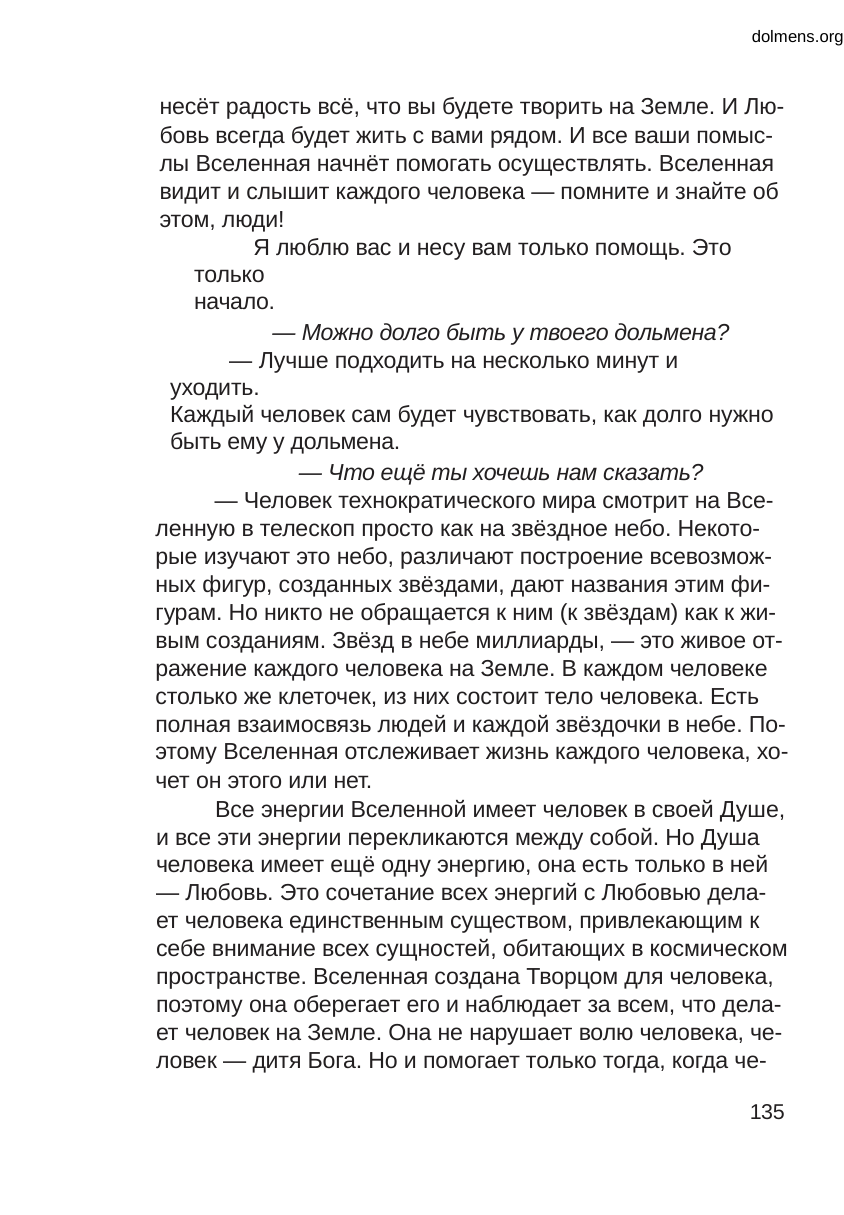

dolmens.org

несёт радость всё, что вы будете творить на Земле. И Лю-
бовь всегда будет жить с вами рядом. И все ваши помыс-
лы Вселенная начнёт помогать осуществлять. Вселенная
видит и слышит каждого человека — помните и знайте об
этом, люди!

Я люблю вас и несу вам только помощь. Это только
начало.

— Можно долго быть у твоего дольмена?

— Лучше подходить на несколько минут и уходить.
Каждый человек сам будет чувствовать, как долго нужно
быть ему у дольмена.

— Что ещё ты хочешь нам сказать?

— Человек технократического мира смотрит на Все-
ленную в телескоп просто как на звёздное небо. Некото-
рые изучают это небо, различают построение всевозмож-
ных фигур, созданных звёздами, дают названия этим фи-
гурам. Но никто не обращается к ним (к звёздам) как к жи-
вым созданиям. Звёзд в небе миллиарды, — это живое от-
ражение каждого человека на Земле. В каждом человеке
столько же клеточек, из них состоит тело человека. Есть
полная взаимосвязь людей и каждой звёздочки в небе. По-
этому Вселенная отслеживает жизнь каждого человека, хо-
чет он этого или нет.

Все энергии Вселенной имеет человек в своей Душе,
и все эти энергии перекликаются между собой. Но Душа
человека имеет ещё одну энергию, она есть только в ней
— Любовь. Это сочетание всех энергий с Любовью дела-
ет человека единственным существом, привлекающим к
себе внимание всех сущностей, обитающих в космическом
пространстве. Вселенная создана Творцом для человека,
поэтому она оберегает его и наблюдает за всем, что дела-
ет человек на Земле. Она не нарушает волю человека, че-
ловек — дитя Бога. Но и помогает только тогда, когда че-

135